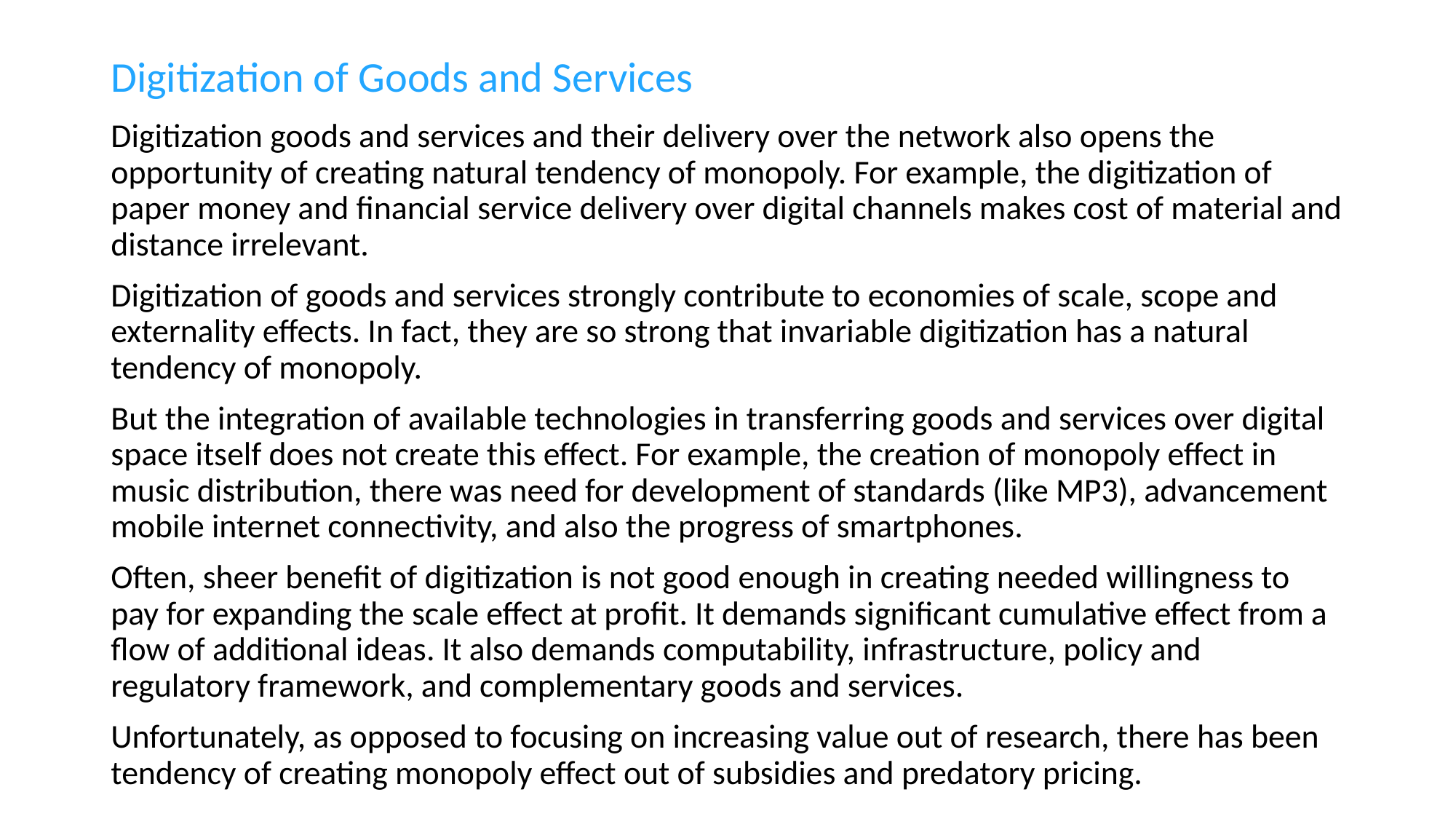

# Digitization of Goods and Services
Digitization goods and services and their delivery over the network also opens the opportunity of creating natural tendency of monopoly. For example, the digitization of paper money and financial service delivery over digital channels makes cost of material and distance irrelevant.
Digitization of goods and services strongly contribute to economies of scale, scope and externality effects. In fact, they are so strong that invariable digitization has a natural tendency of monopoly.
But the integration of available technologies in transferring goods and services over digital space itself does not create this effect. For example, the creation of monopoly effect in music distribution, there was need for development of standards (like MP3), advancement mobile internet connectivity, and also the progress of smartphones.
Often, sheer benefit of digitization is not good enough in creating needed willingness to pay for expanding the scale effect at profit. It demands significant cumulative effect from a flow of additional ideas. It also demands computability, infrastructure, policy and regulatory framework, and complementary goods and services.
Unfortunately, as opposed to focusing on increasing value out of research, there has been tendency of creating monopoly effect out of subsidies and predatory pricing.